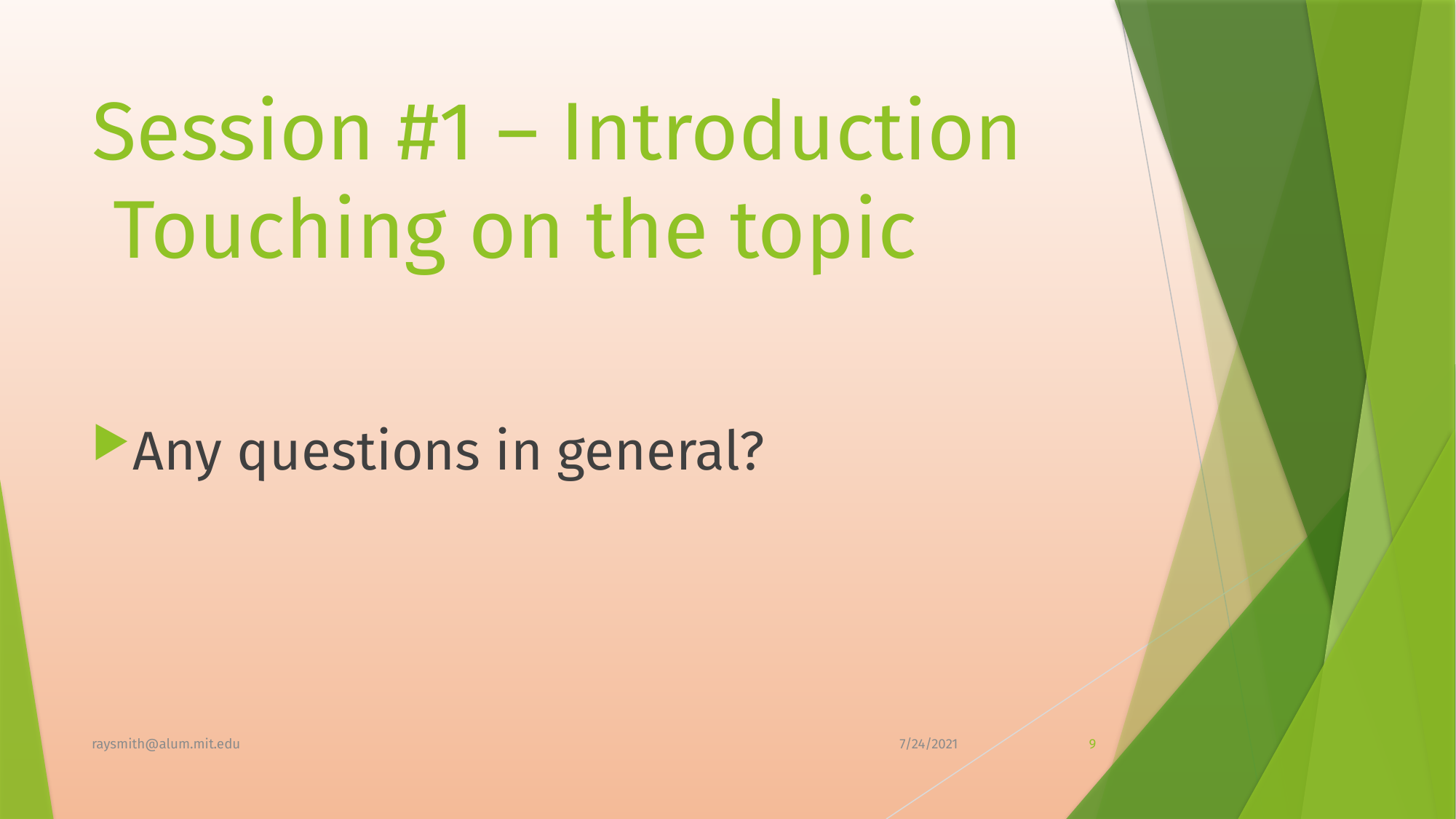

# Session #1 – Introduction Touching on the topic
Any questions in general?

raysmith@alum.mit.edu
7/24/2021
9